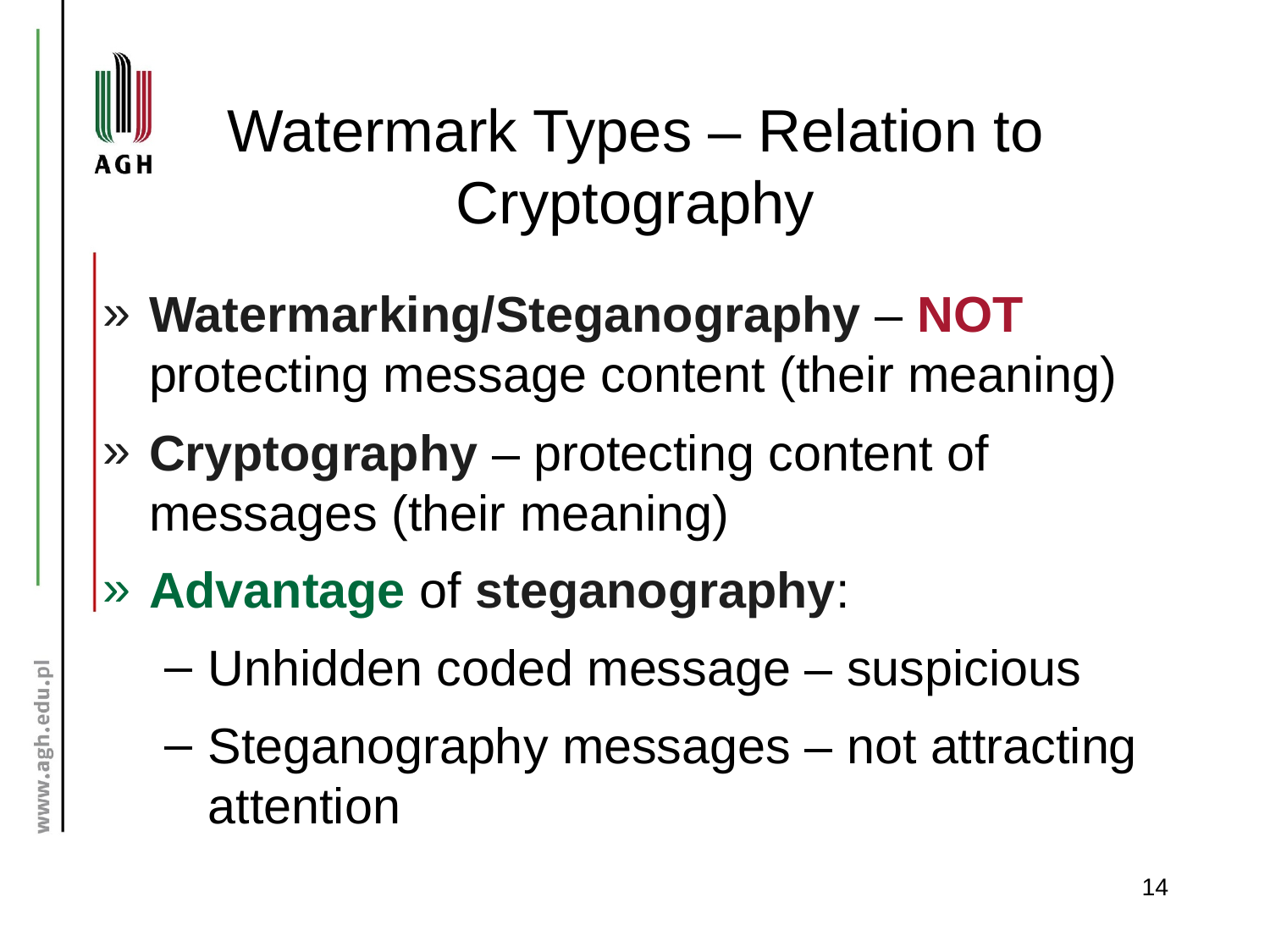

# Watermark Types – Relation to Cryptography
Watermarking/Steganography – NOT protecting message content (their meaning)‏
Cryptography – protecting content of messages (their meaning)‏
Advantage of steganography:
Unhidden coded message – suspicious
Steganography messages – not attracting attention
14